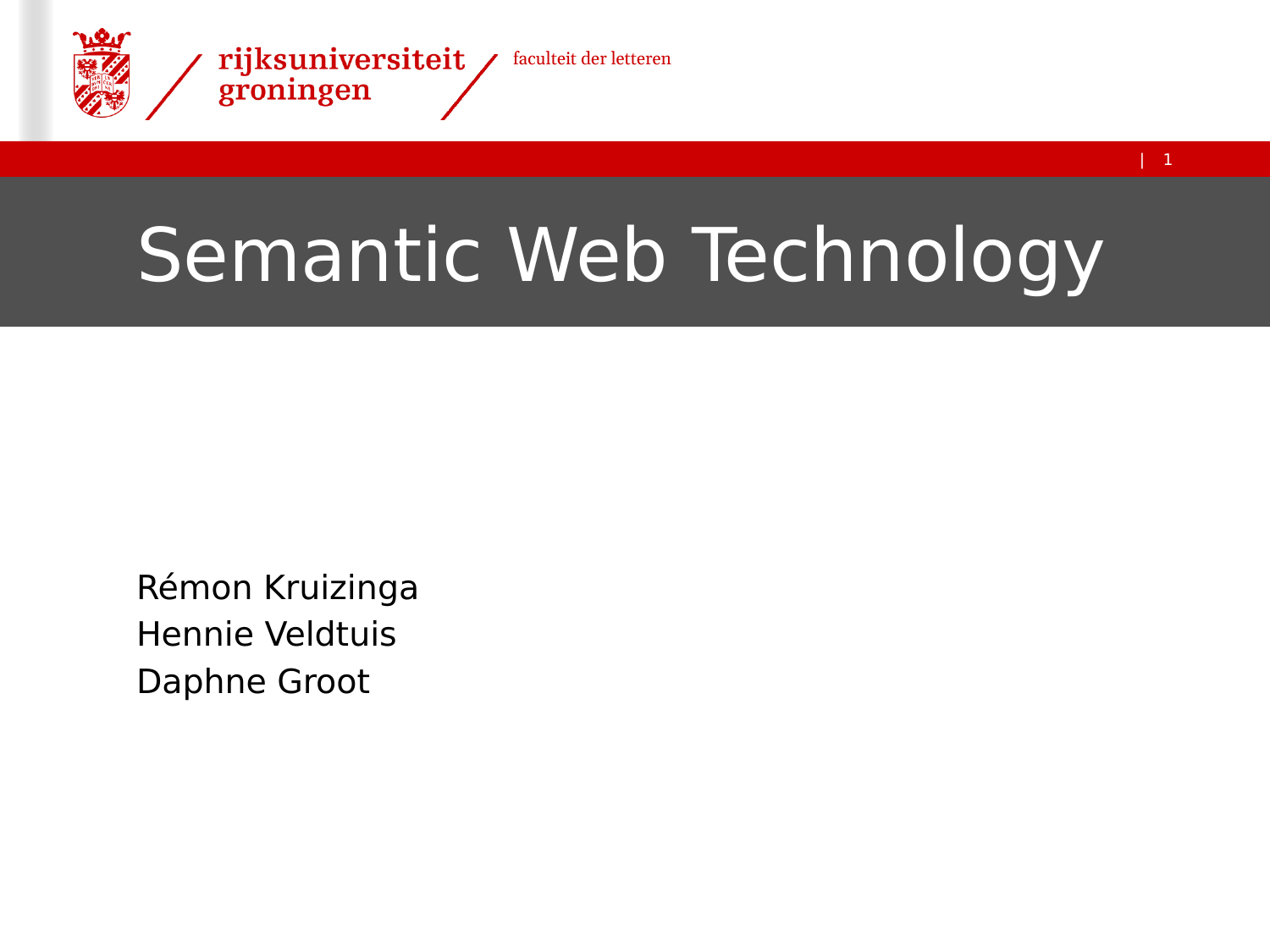

# Semantic Web Technology
Rémon Kruizinga
Hennie Veldtuis
Daphne Groot